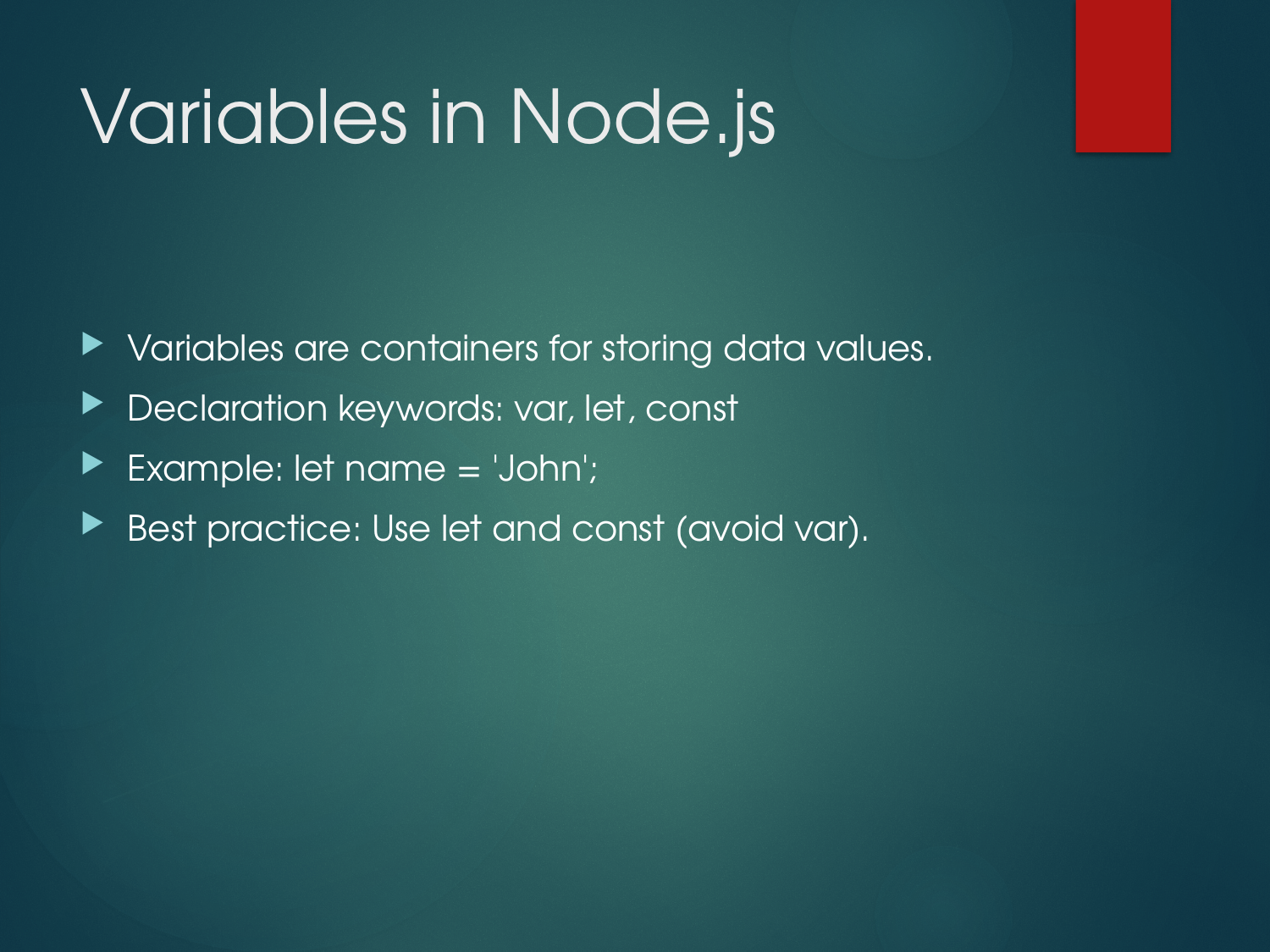

# Variables in Node.js

Variables are containers for storing data values.
Declaration keywords: var, let, const
Example: let name = 'John';
Best practice: Use let and const (avoid var).